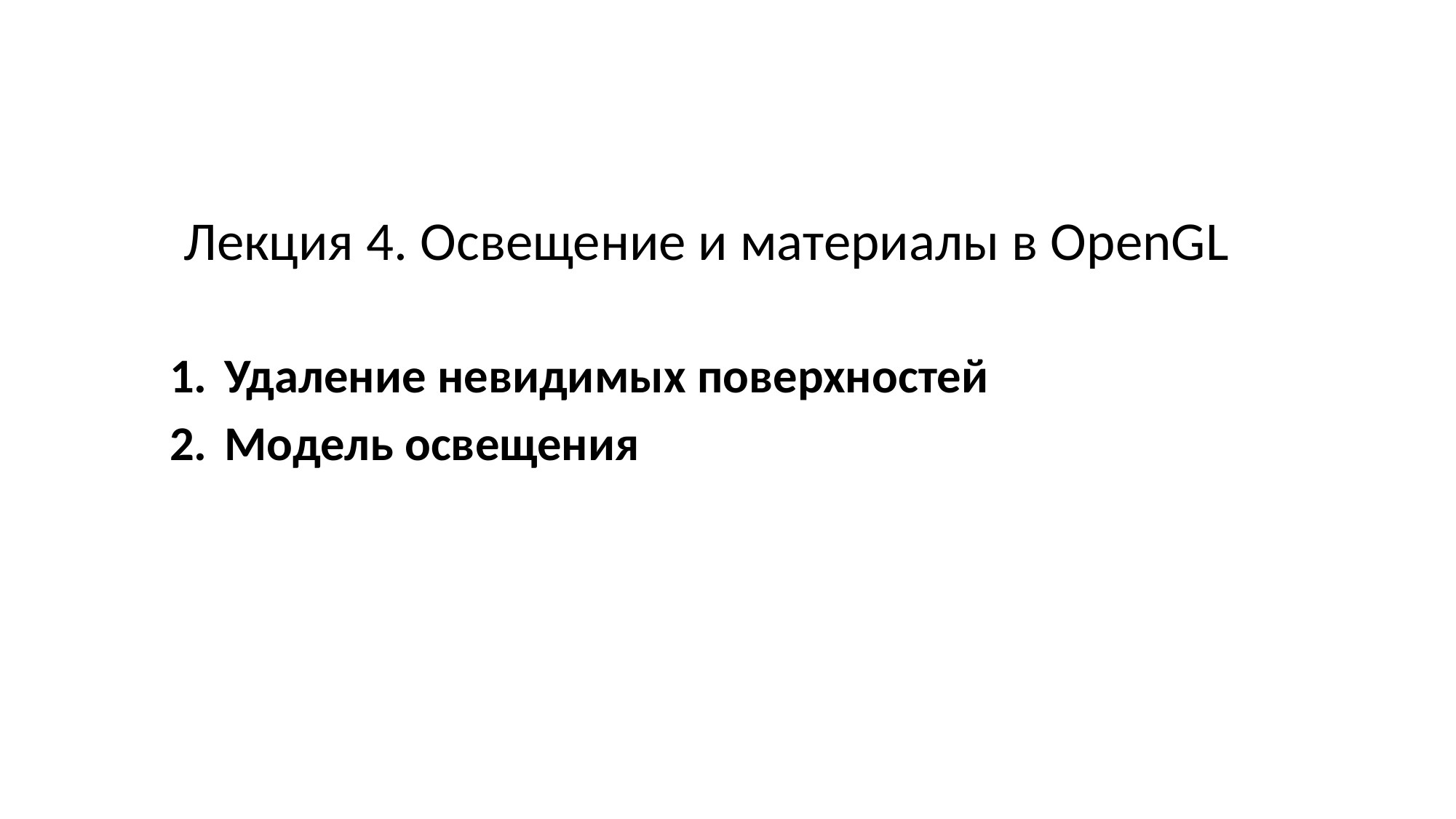

# Лекция 4. Освещение и материалы в OpenGL

Удаление невидимых поверхностей
Модель освещения